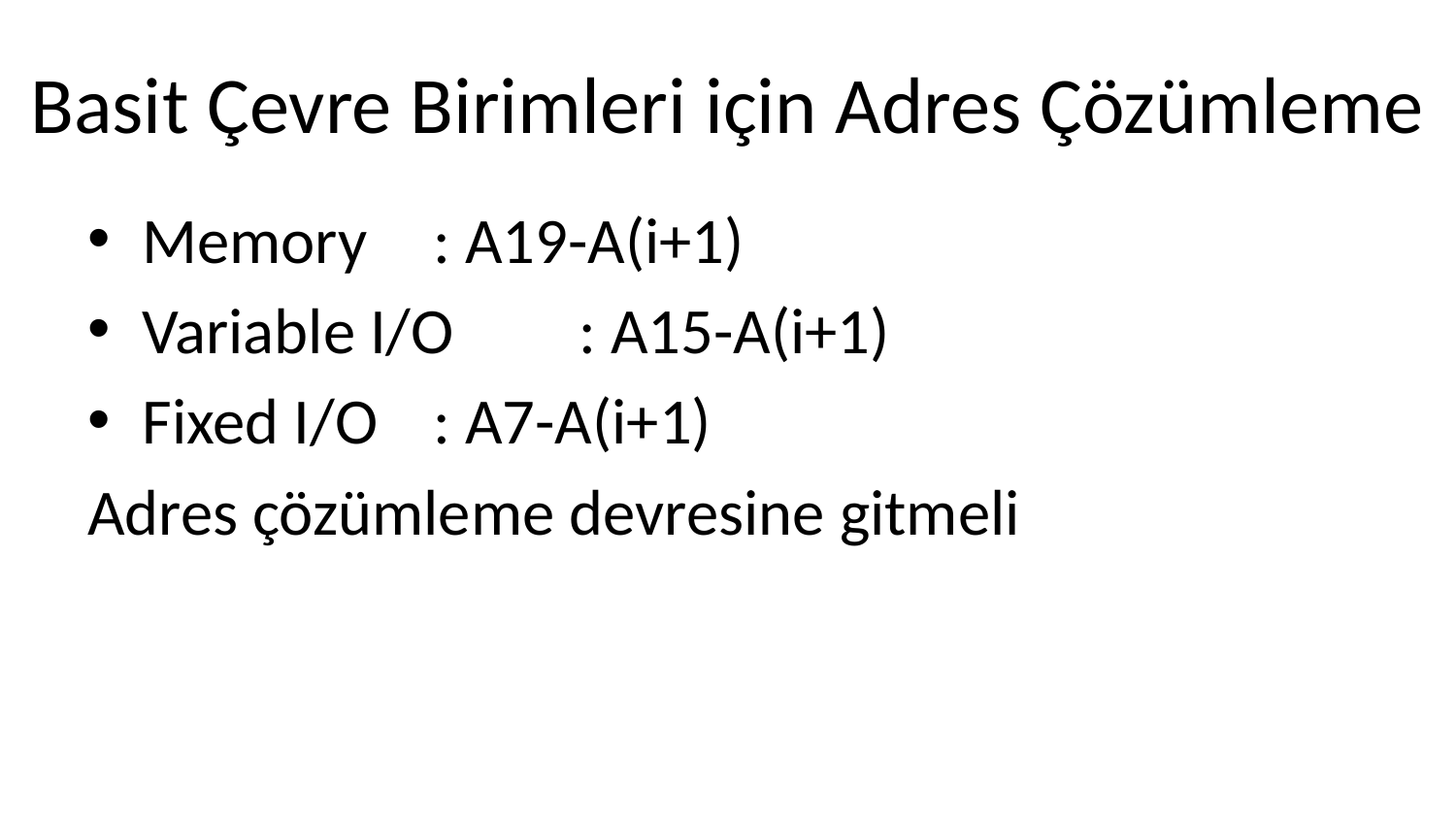

# Basit Çevre Birimleri için Adres Çözümleme
Memory 	: A19-A(i+1)
Variable I/O 	: A15-A(i+1)
Fixed I/O 	: A7-A(i+1)
Adres çözümleme devresine gitmeli